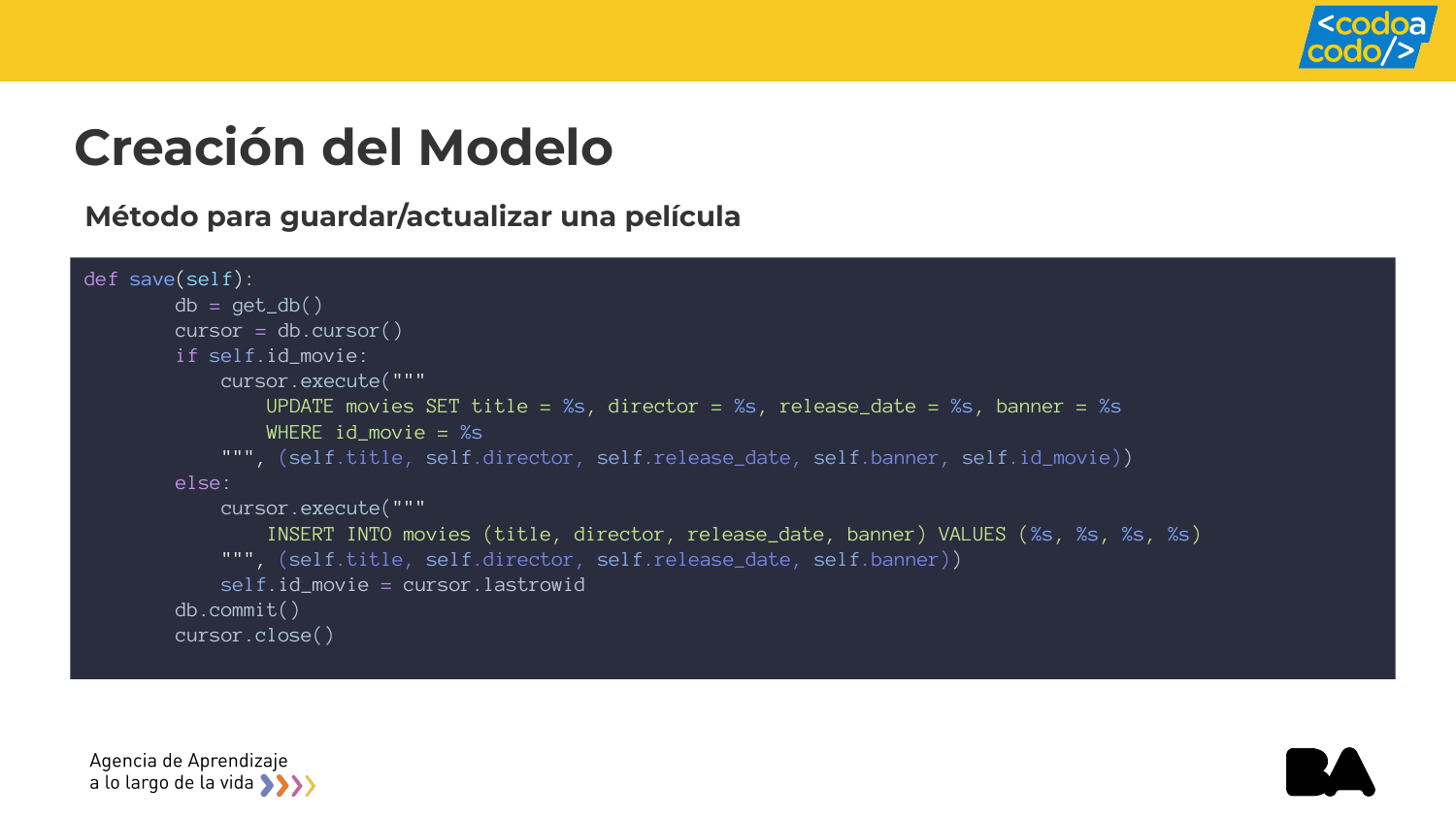

Creación del Modelo
Método para guardar/actualizar una película
def save(self):
        db = get_db()
        cursor = db.cursor()
        if self.id_movie:
            cursor.execute("""
                UPDATE movies SET title = %s, director = %s, release_date = %s, banner = %s
                WHERE id_movie = %s
            """, (self.title, self.director, self.release_date, self.banner, self.id_movie))
        else:
            cursor.execute("""
                INSERT INTO movies (title, director, release_date, banner) VALUES (%s, %s, %s, %s)
            """, (self.title, self.director, self.release_date, self.banner))
            self.id_movie = cursor.lastrowid
        db.commit()
        cursor.close()